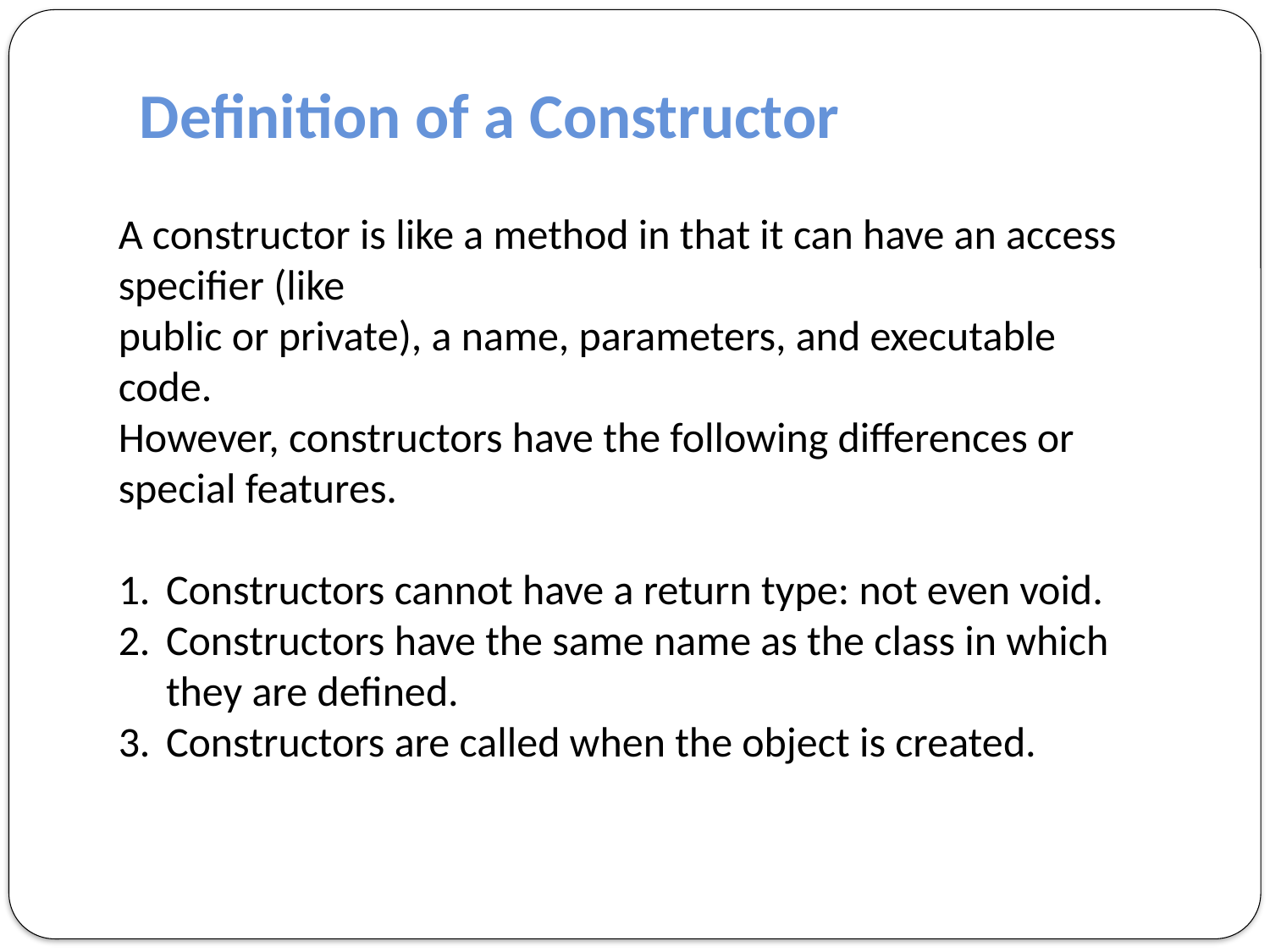

Definition of a Constructor
A constructor is like a method in that it can have an access specifier (like
public or private), a name, parameters, and executable code.
However, constructors have the following differences or special features.

Constructors cannot have a return type: not even void.
Constructors have the same name as the class in which they are defined.
Constructors are called when the object is created.